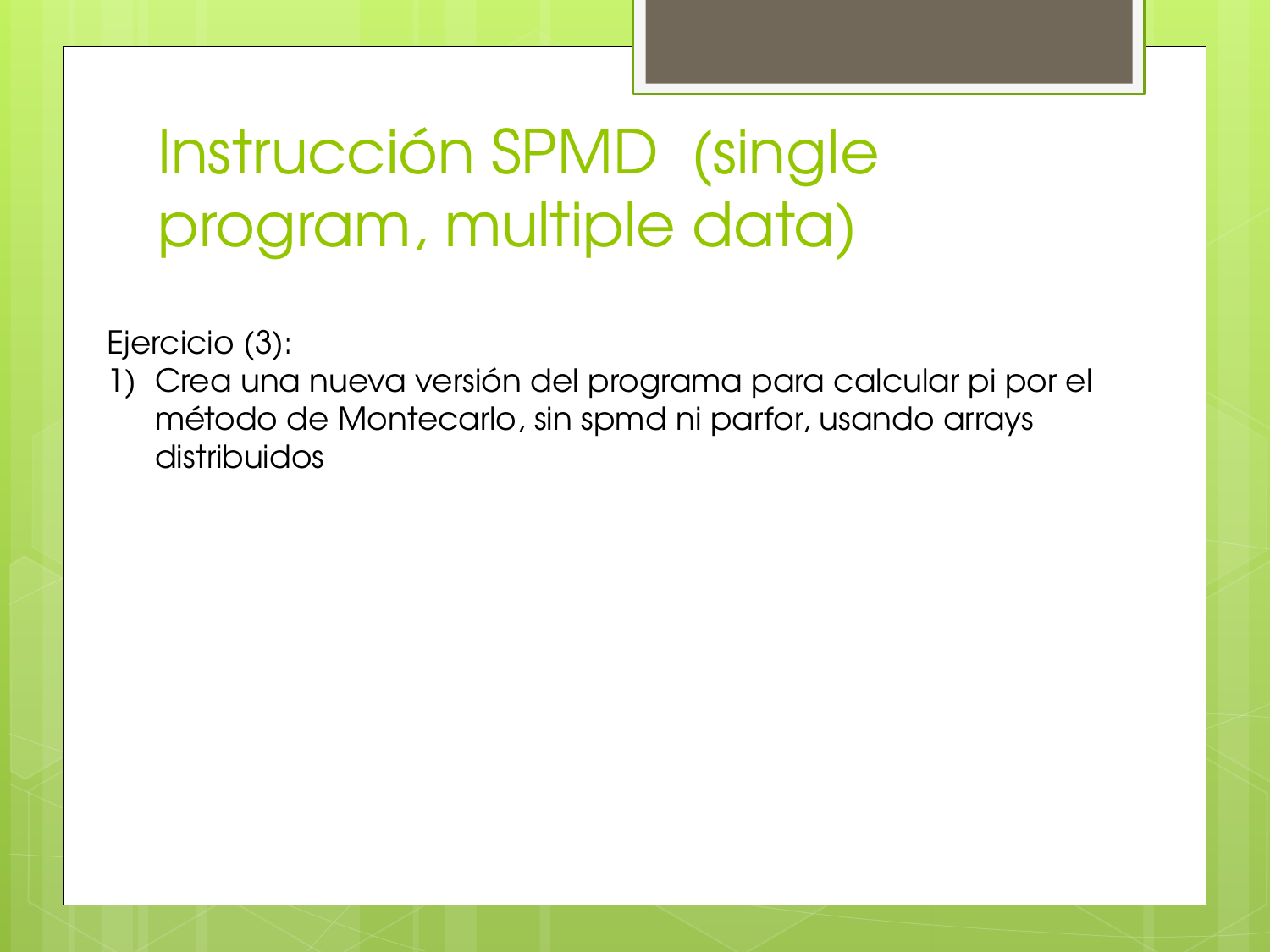

# Instrucción SPMD  (single program, multiple data)
Ejercicio (3):
Crea una nueva versión del programa para calcular pi por el método de Montecarlo, sin spmd ni parfor, usando arrays distribuidos